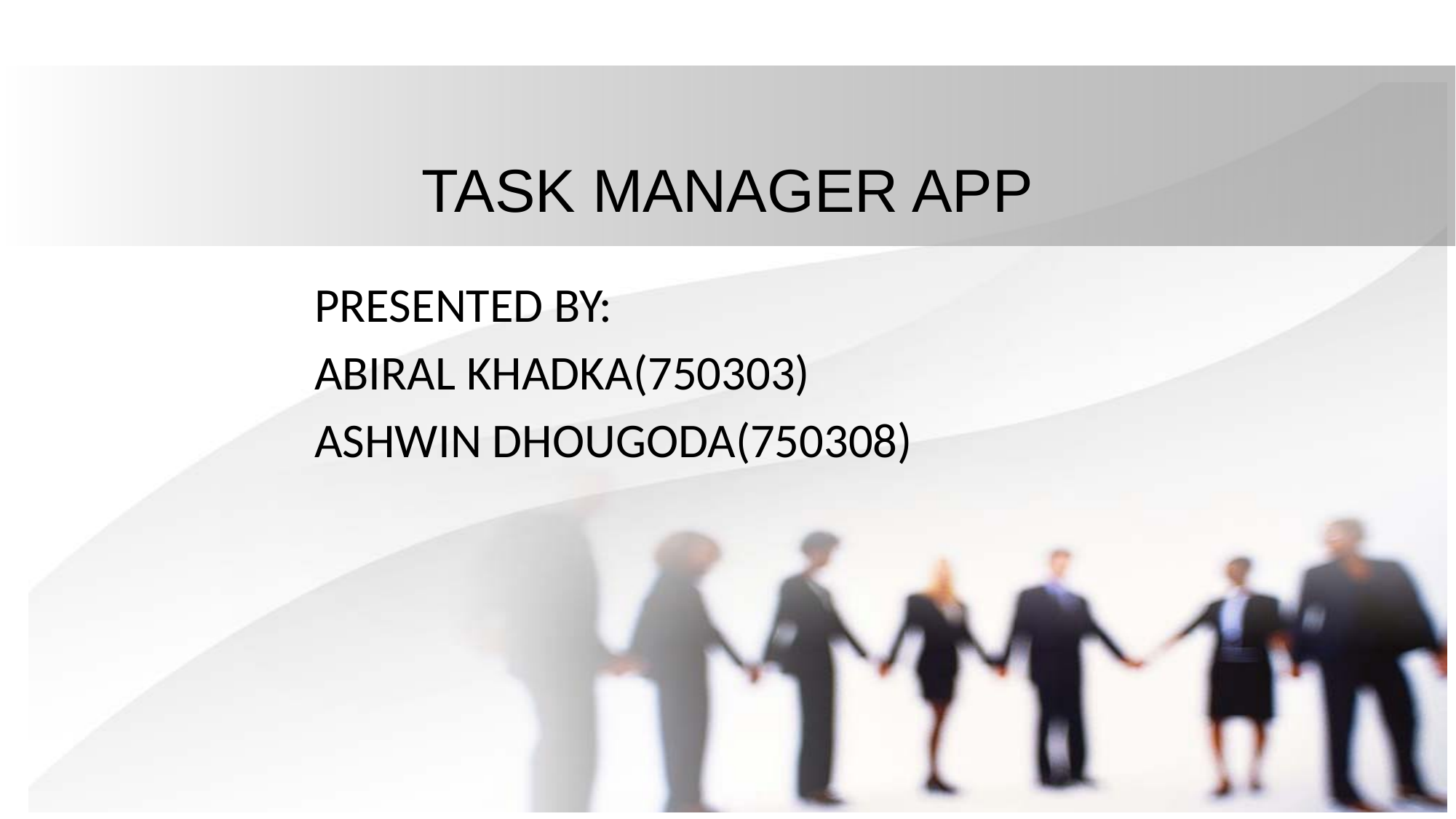

# TASK MANAGER APP
PRESENTED BY:
ABIRAL KHADKA(750303)
ASHWIN DHOUGODA(750308)